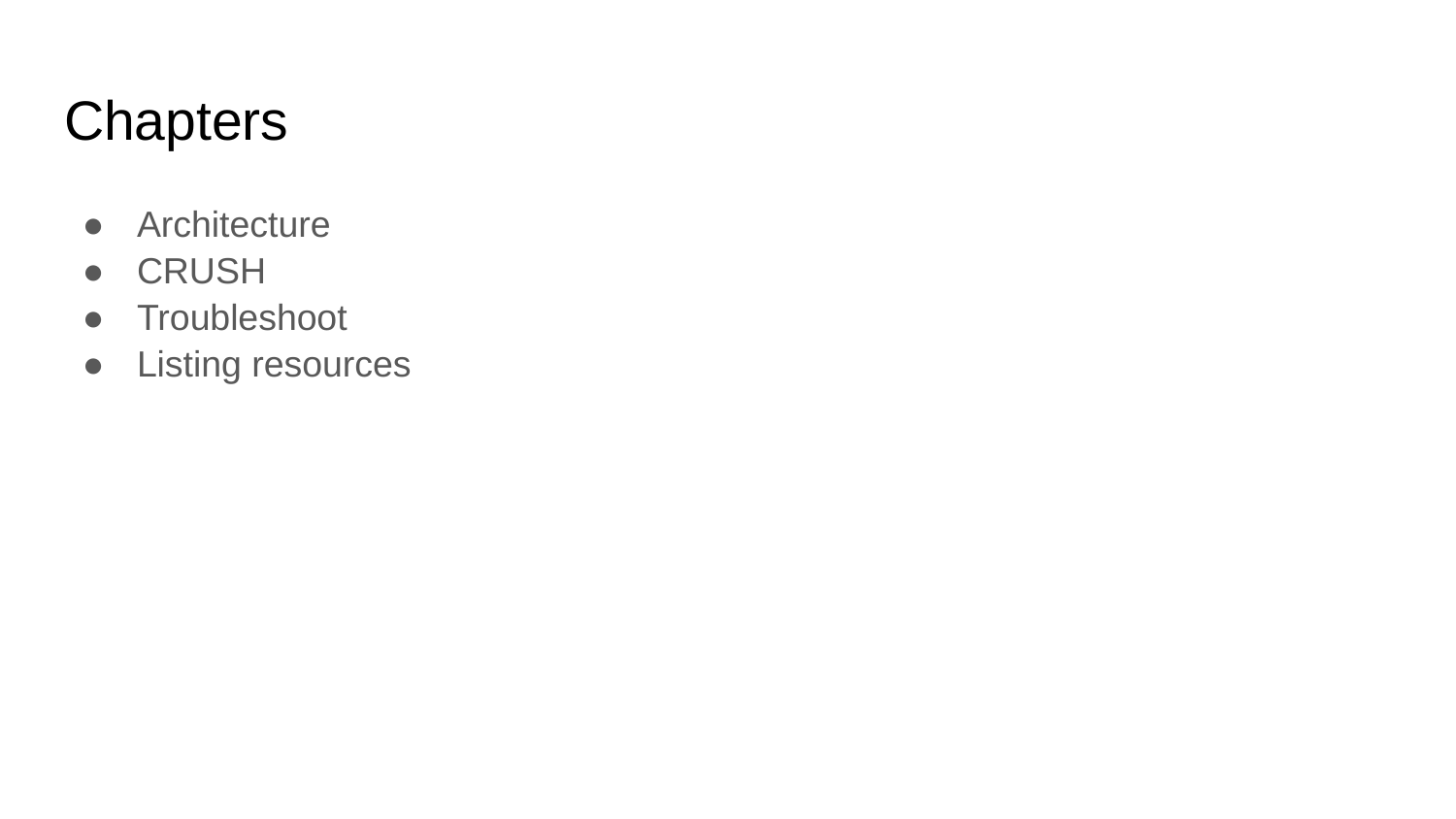

# Chapters
Architecture
CRUSH
Troubleshoot
Listing resources